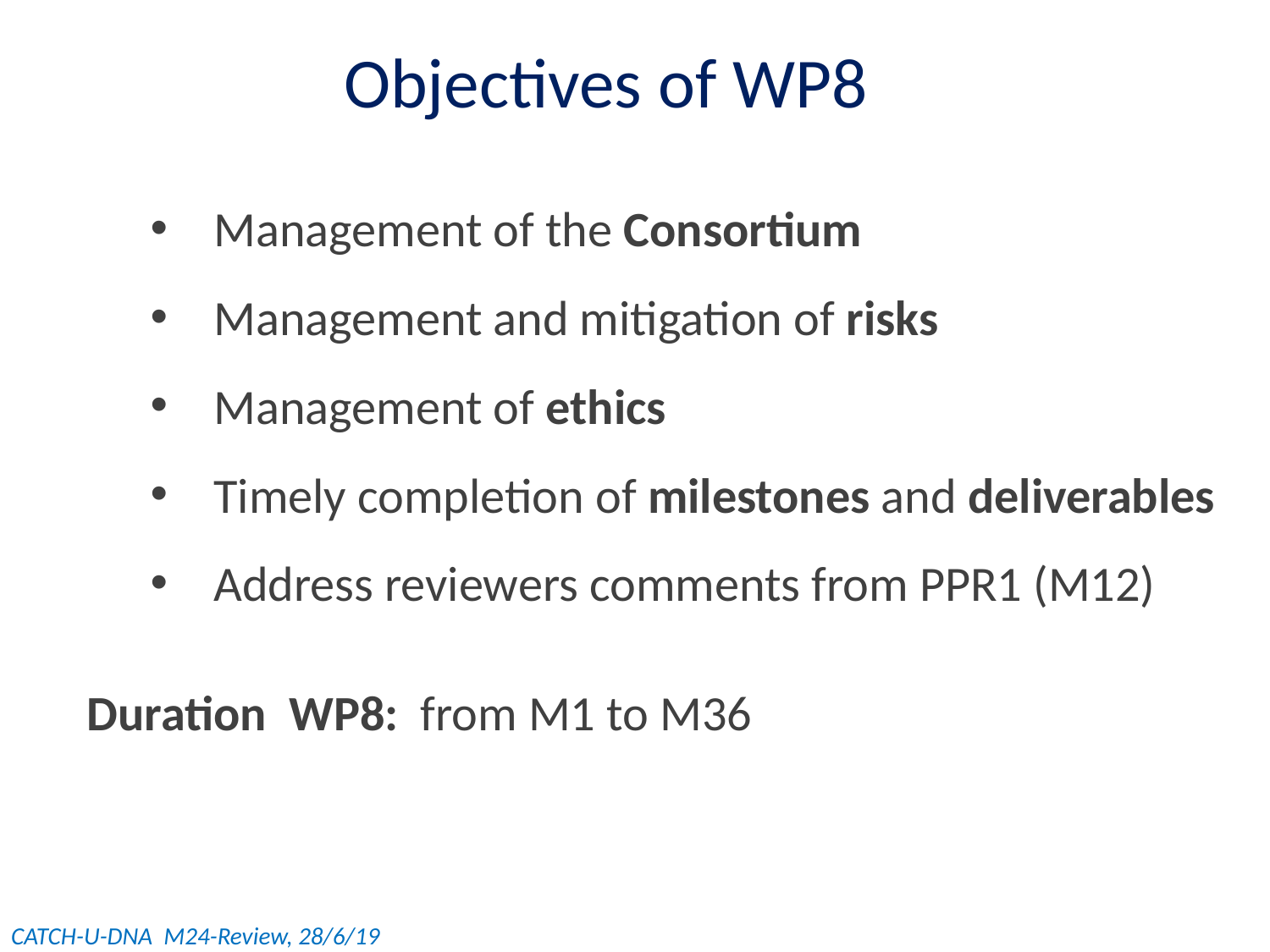

# Objectives of WP8
Management of the Consortium
Management and mitigation of risks
Management of ethics
Timely completion of milestones and deliverables
Address reviewers comments from PPR1 (M12)

Duration  WP8:  from M1 to M36

CATCH-U-DNA  M24-Review, 28/6/19